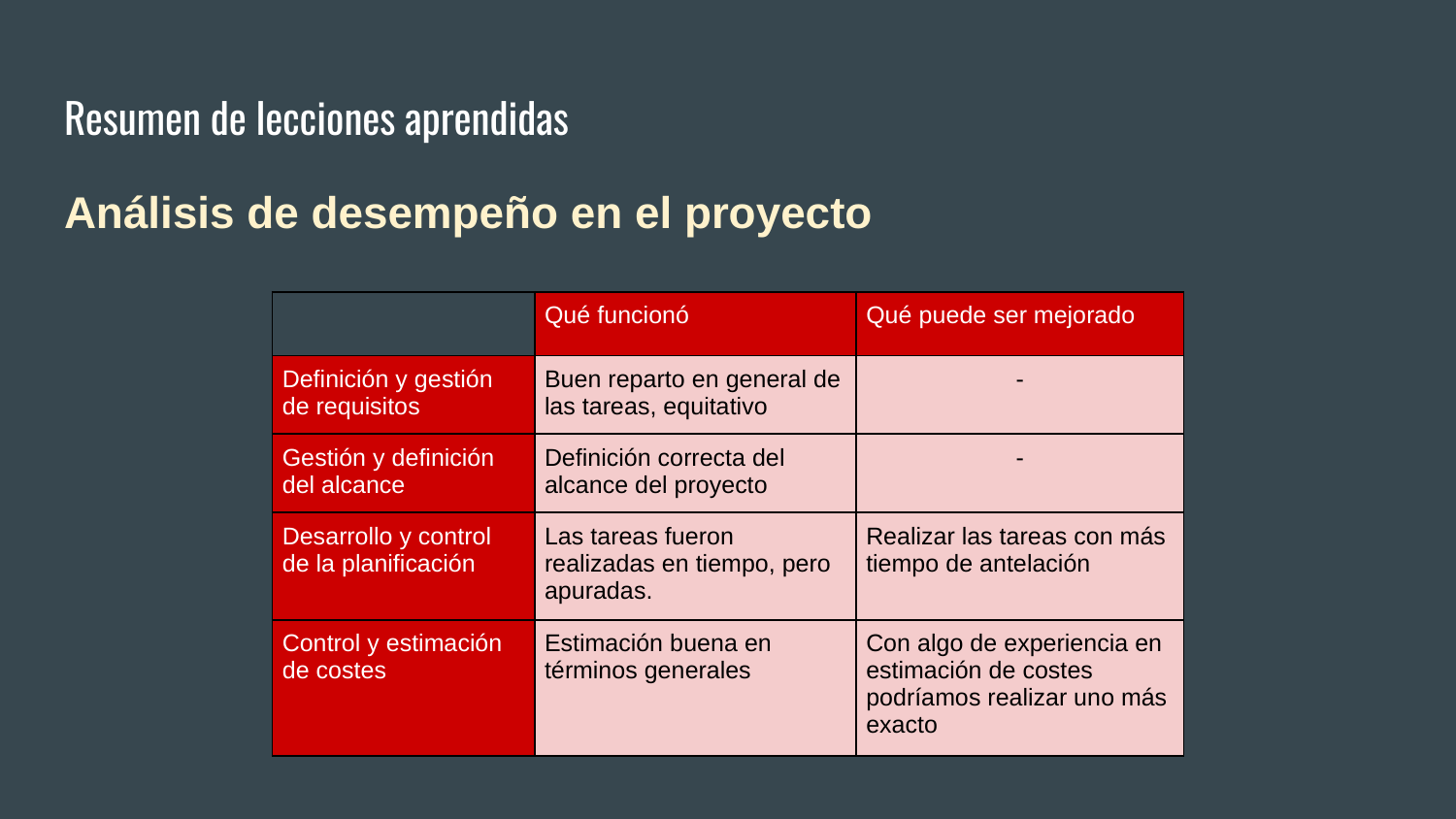

# Resumen de lecciones aprendidas

Análisis de desempeño en el proyecto
|  | Qué funcionó | Qué puede ser mejorado |
| --- | --- | --- |
| Definición y gestión de requisitos | Buen reparto en general de las tareas, equitativo | - |
| Gestión y definición del alcance | Definición correcta del alcance del proyecto | - |
| Desarrollo y control de la planificación | Las tareas fueron realizadas en tiempo, pero apuradas. | Realizar las tareas con más tiempo de antelación |
| Control y estimación de costes | Estimación buena en términos generales | Con algo de experiencia en estimación de costes podríamos realizar uno más exacto |